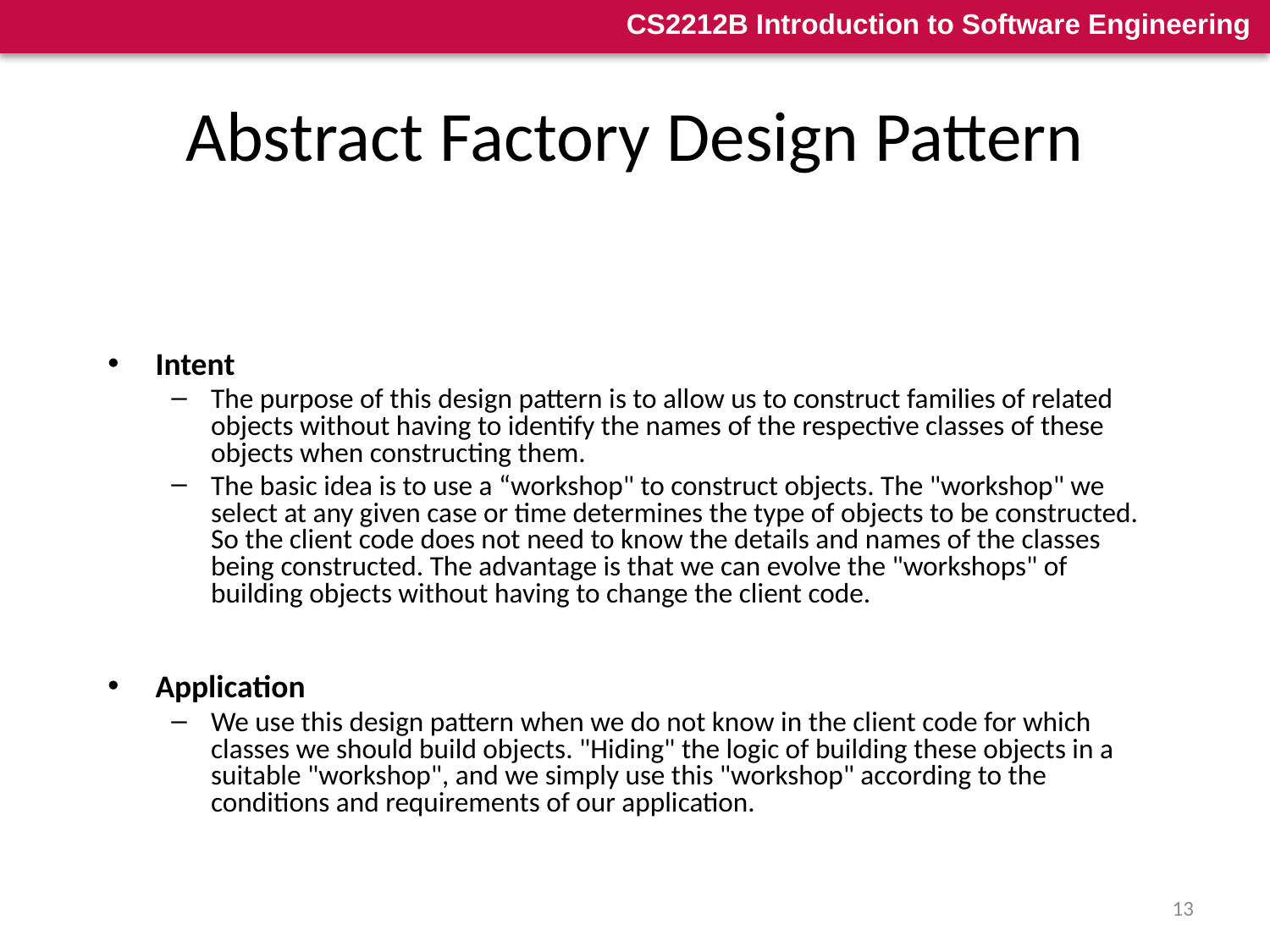

# Abstract Factory Design Pattern
Intent
The purpose of this design pattern is to allow us to construct families of related objects without having to identify the names of the respective classes of these objects when constructing them.
The basic idea is to use a “workshop" to construct objects. The "workshop" we select at any given case or time determines the type of objects to be constructed. So the client code does not need to know the details and names of the classes being constructed. The advantage is that we can evolve the "workshops" of building objects without having to change the client code.

Application
We use this design pattern when we do not know in the client code for which classes we should build objects. "Hiding" the logic of building these objects in a suitable "workshop", and we simply use this "workshop" according to the conditions and requirements of our application.
13